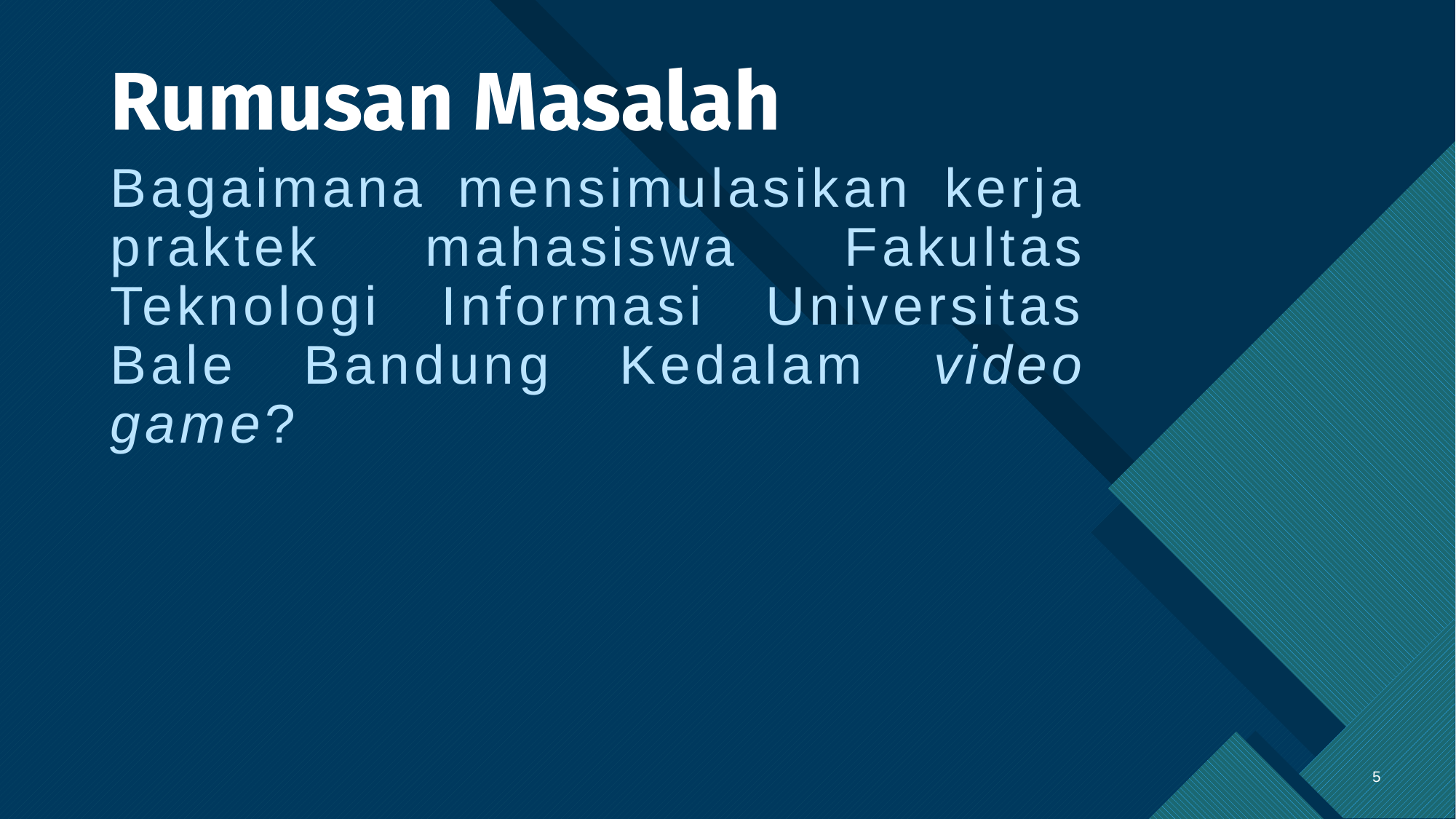

# Rumusan Masalah
Bagaimana mensimulasikan kerja praktek mahasiswa Fakultas Teknologi Informasi Universitas Bale Bandung Kedalam video game?
5